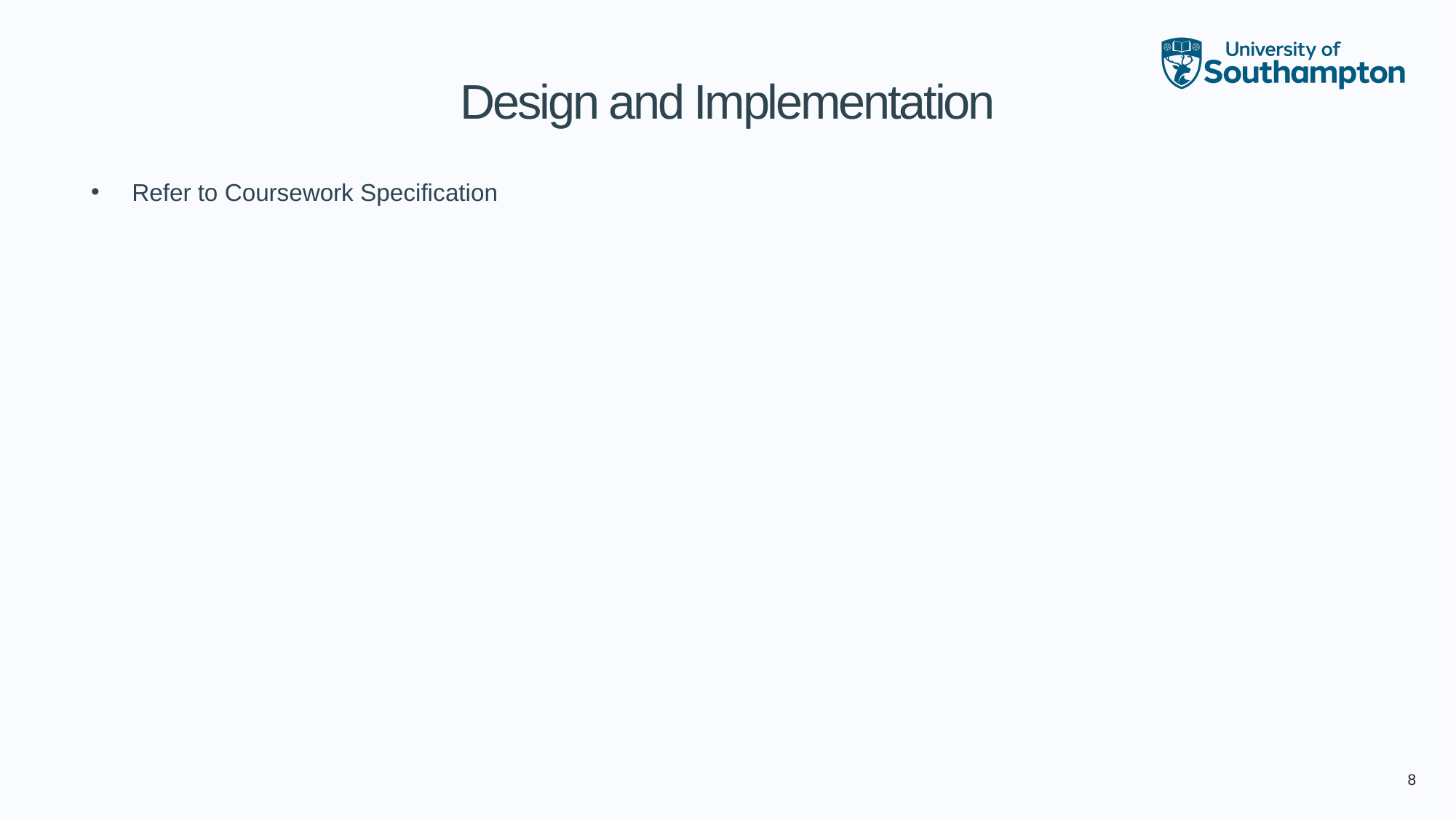

# Design and Implementation
Refer to Coursework Specification